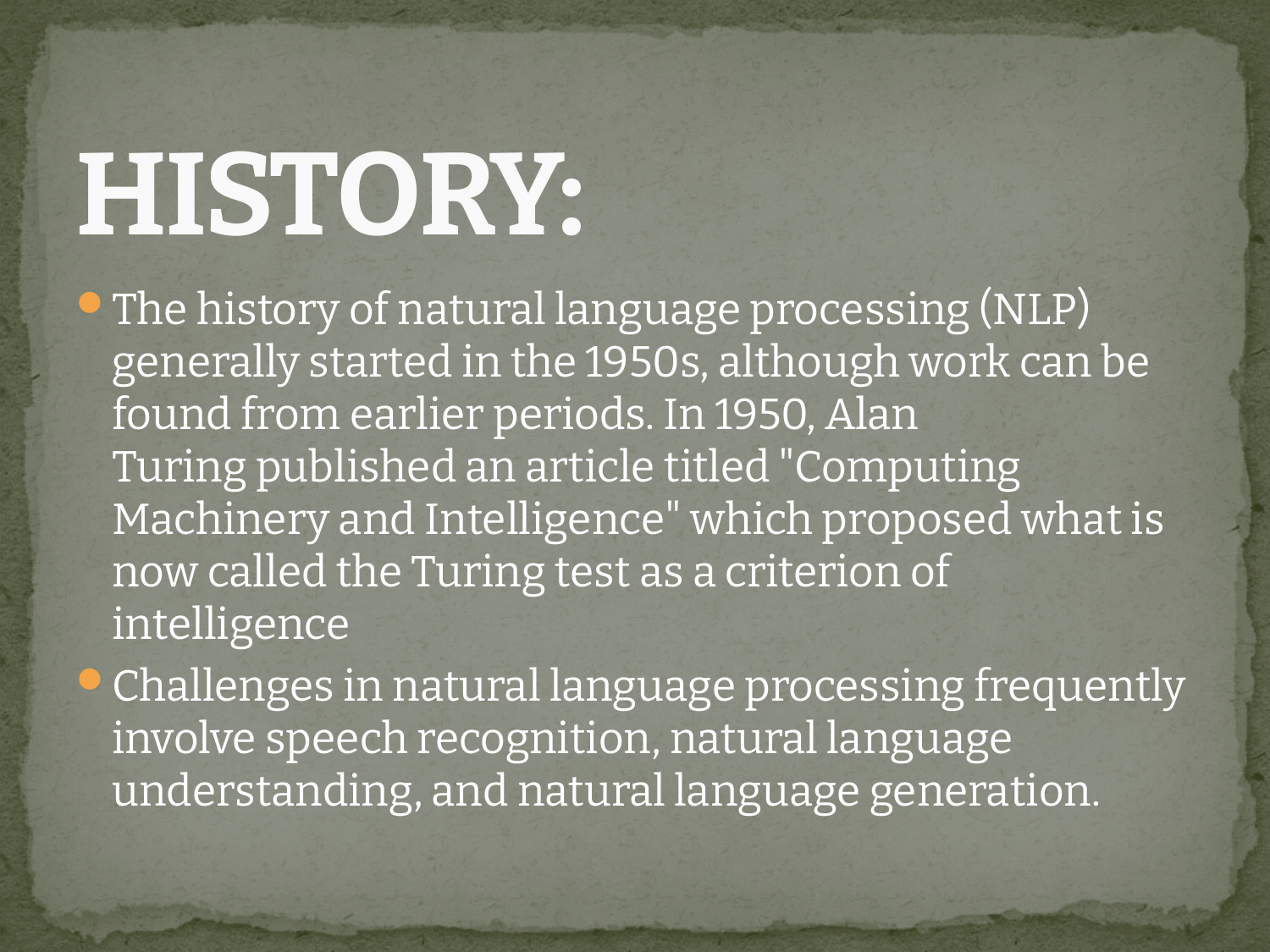

# HISTORY:
The history of natural language processing (NLP) generally started in the 1950s, although work can be found from earlier periods. In 1950, Alan Turing published an article titled "Computing Machinery and Intelligence" which proposed what is now called the Turing test as a criterion of intelligence
Challenges in natural language processing frequently involve speech recognition, natural language understanding, and natural language generation.